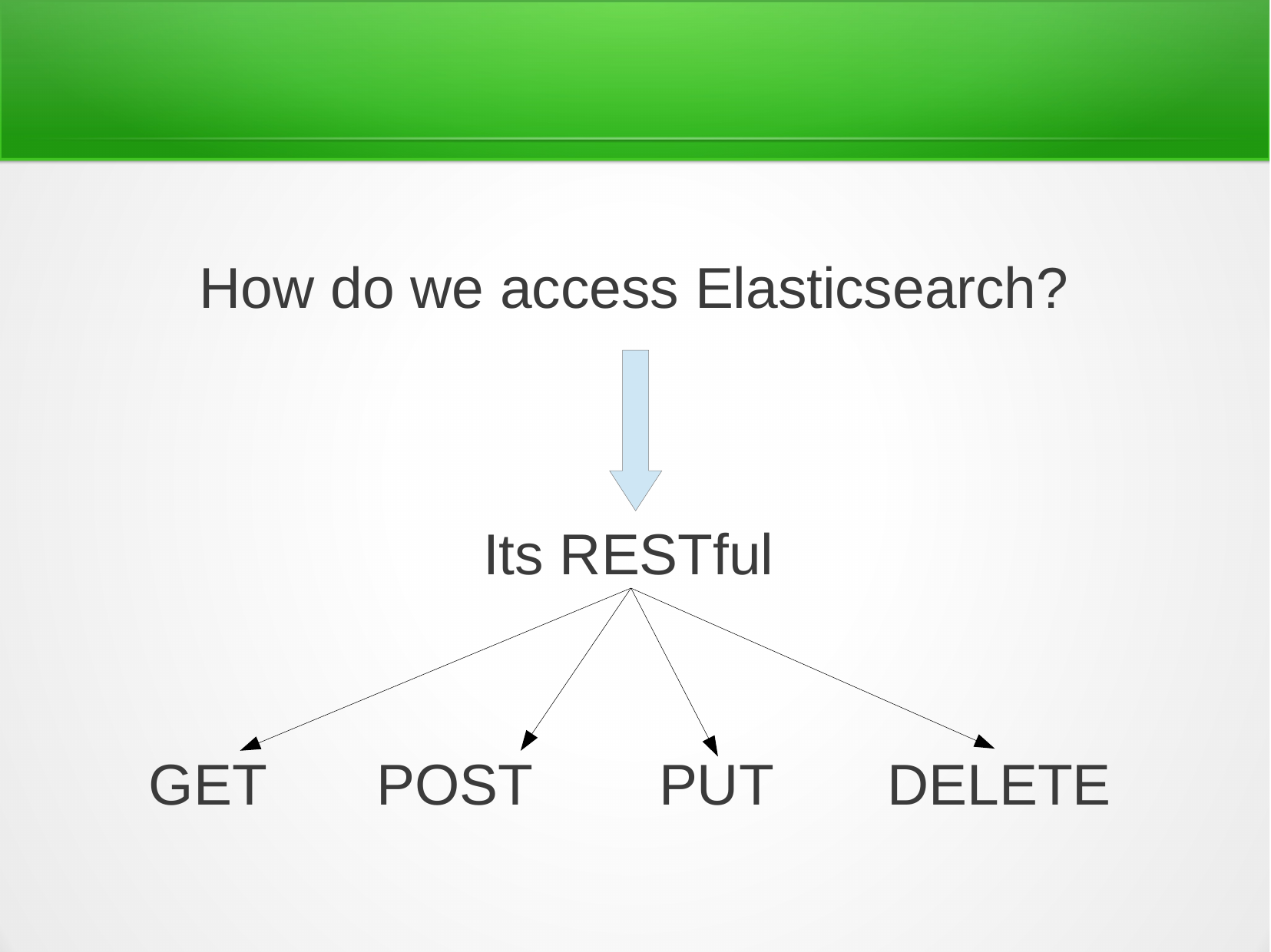

# How do we access Elasticsearch?

Its RESTful

GET	POST
PUT	DELETE